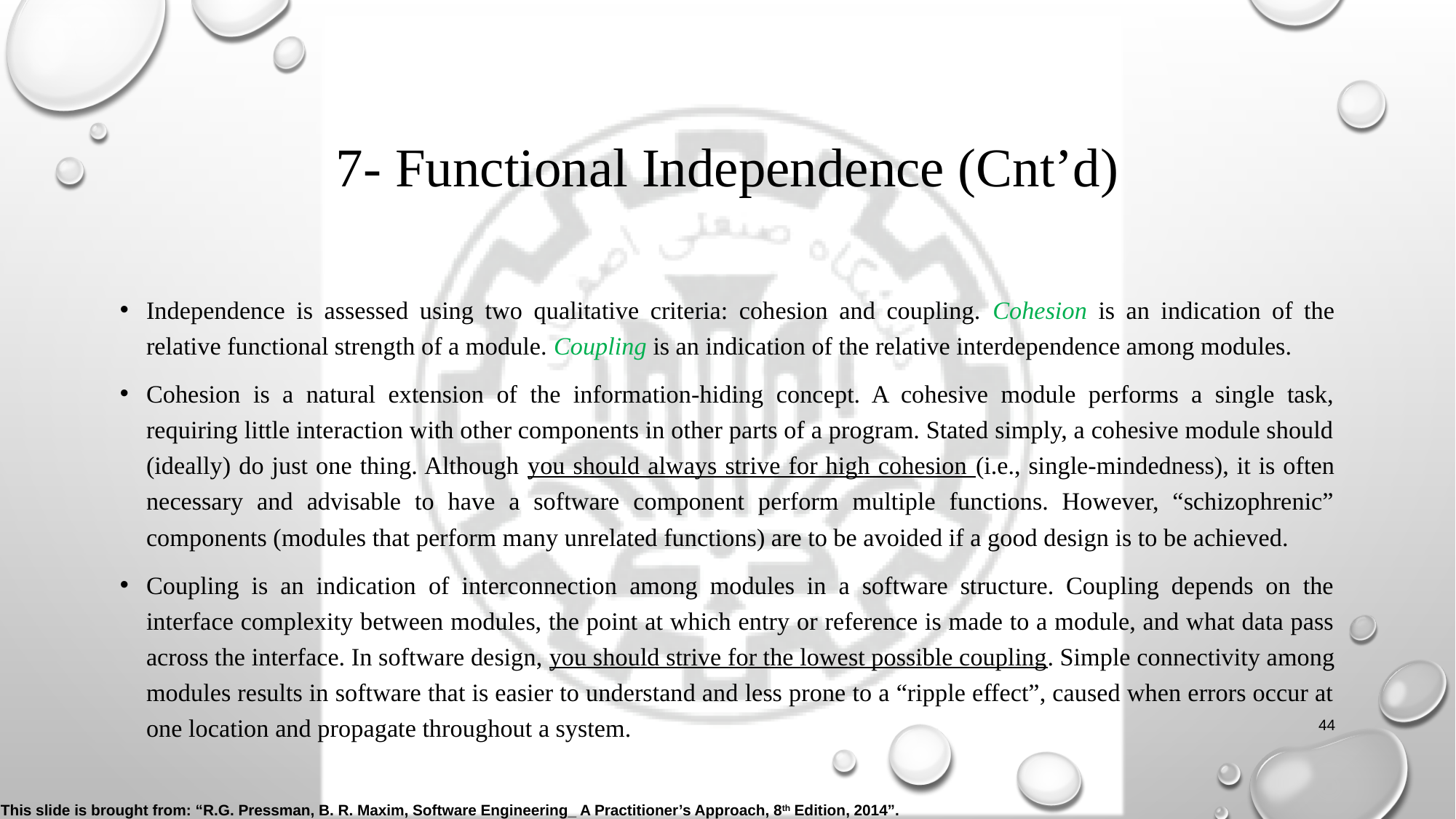

# 7- Functional Independence (Cnt’d)
Independence is assessed using two qualitative criteria: cohesion and coupling. Cohesion is an indication of the relative functional strength of a module. Coupling is an indication of the relative interdependence among modules.
Cohesion is a natural extension of the information-hiding concept. A cohesive module performs a single task, requiring little interaction with other components in other parts of a program. Stated simply, a cohesive module should (ideally) do just one thing. Although you should always strive for high cohesion (i.e., single-mindedness), it is often necessary and advisable to have a software component perform multiple functions. However, “schizophrenic” components (modules that perform many unrelated functions) are to be avoided if a good design is to be achieved.
Coupling is an indication of interconnection among modules in a software structure. Coupling depends on the interface complexity between modules, the point at which entry or reference is made to a module, and what data pass across the interface. In software design, you should strive for the lowest possible coupling. Simple connectivity among modules results in software that is easier to understand and less prone to a “ripple effect”, caused when errors occur at one location and propagate throughout a system.
44
This slide is brought from: “R.G. Pressman, B. R. Maxim, Software Engineering_ A Practitioner’s Approach, 8th Edition, 2014”.